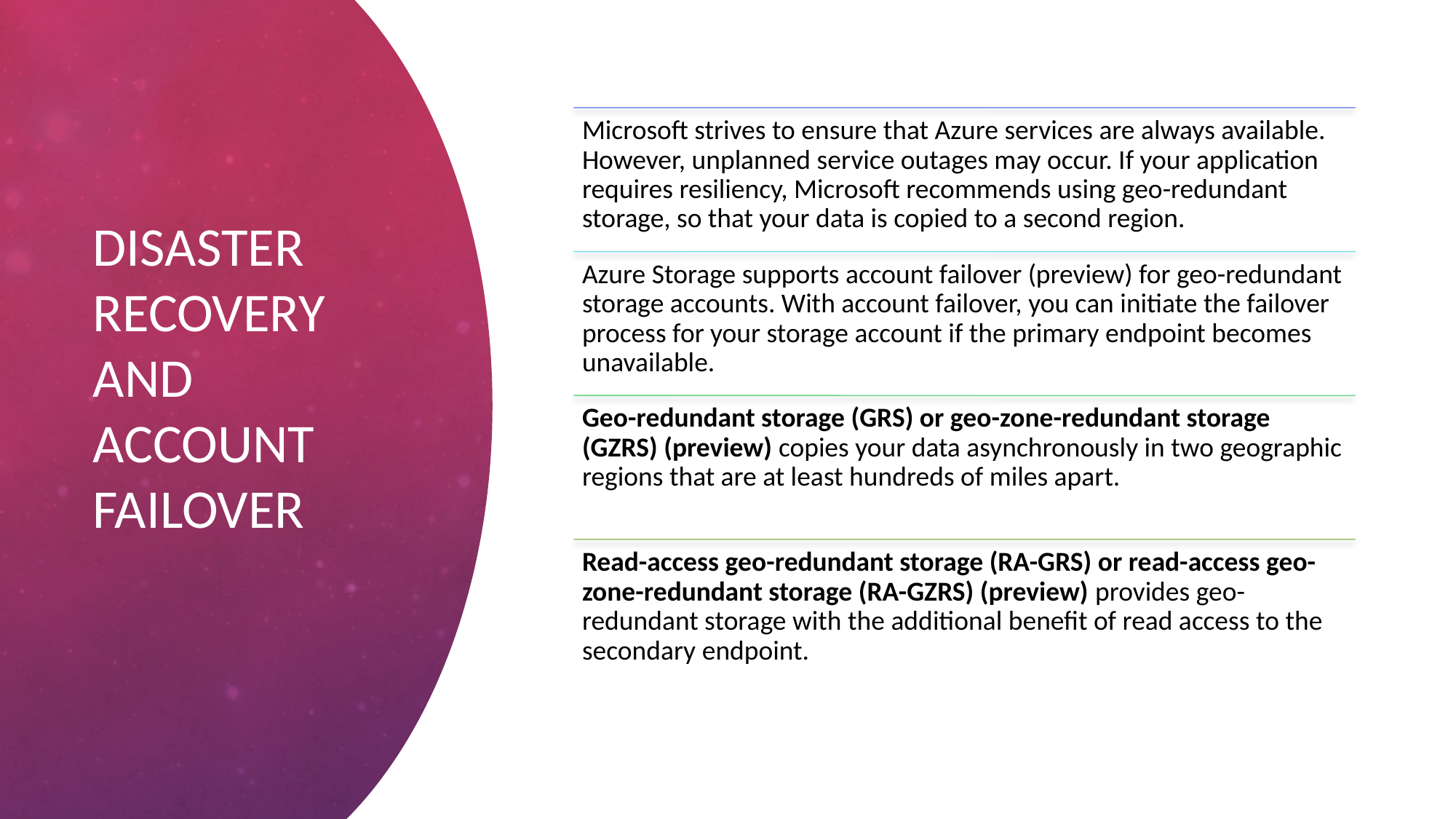

# Disaster recovery and account failover
Microsoft strives to ensure that Azure services are always available. However, unplanned service outages may occur. If your application requires resiliency, Microsoft recommends using geo-redundant storage, so that your data is copied to a second region.
Azure Storage supports account failover (preview) for geo-redundant storage accounts. With account failover, you can initiate the failover process for your storage account if the primary endpoint becomes unavailable.
Geo-redundant storage (GRS) or geo-zone-redundant storage (GZRS) (preview) copies your data asynchronously in two geographic regions that are at least hundreds of miles apart.
Read-access geo-redundant storage (RA-GRS) or read-access geo-zone-redundant storage (RA-GZRS) (preview) provides geo-redundant storage with the additional benefit of read access to the secondary endpoint.